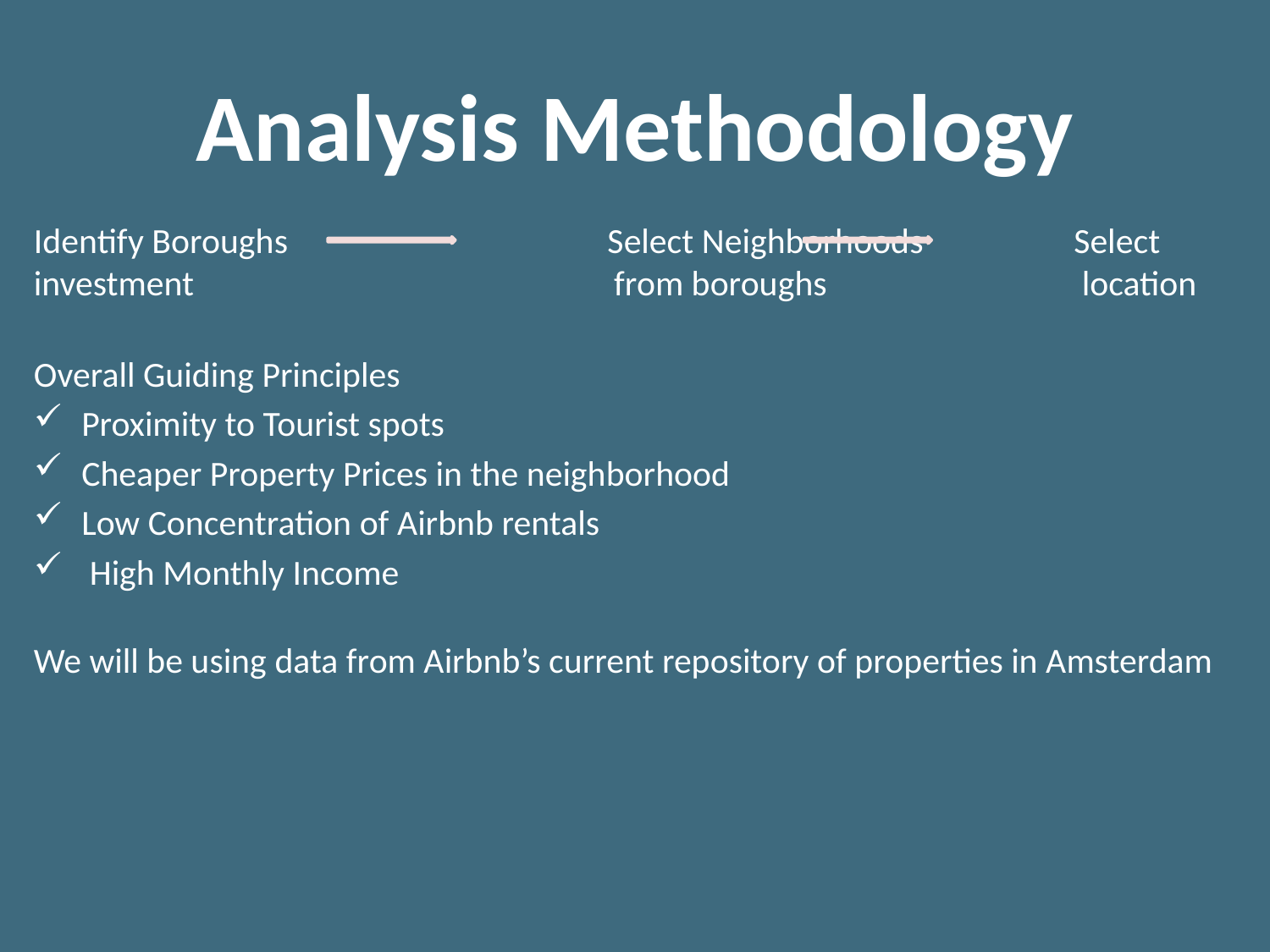

# Analysis Methodology
Identify Boroughs	                        Select Neighborhoods 	   Select 	investment 			         from boroughs 		    location
Overall Guiding Principles
Proximity to Tourist spots
Cheaper Property Prices in the neighborhood
Low Concentration of Airbnb rentals
 High Monthly Income

We will be using data from Airbnb’s current repository of properties in Amsterdam